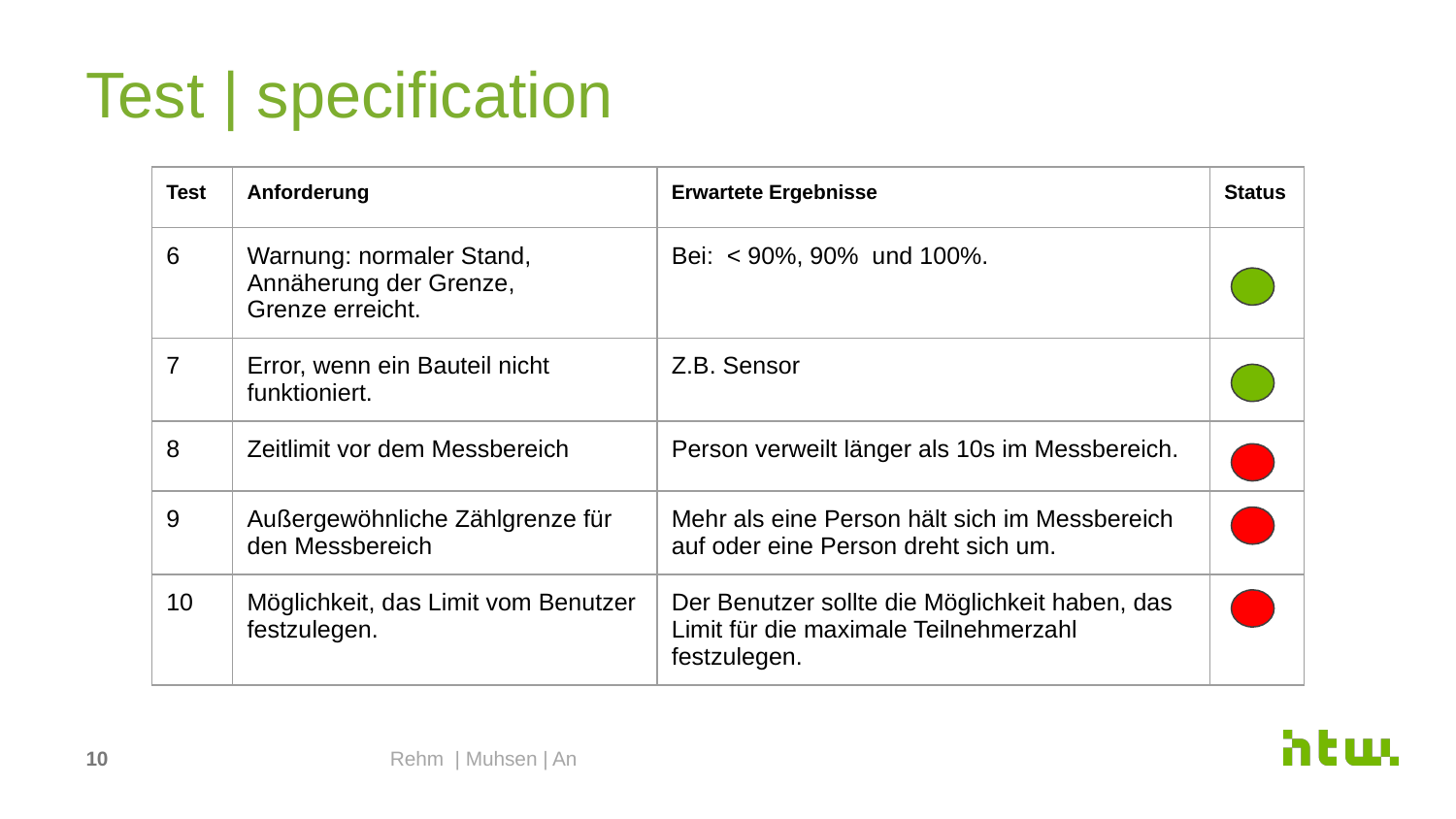

Test | specification

| Test | Anforderung | Erwartete Ergebnisse | Status |
| --- | --- | --- | --- |
| 6 | Warnung: normaler Stand, Annäherung der Grenze, Grenze erreicht. | Bei: < 90%, 90% und 100%. |  |
| 7 | Error, wenn ein Bauteil nicht funktioniert. | Z.B. Sensor |  |
| 8 | Zeitlimit vor dem Messbereich | Person verweilt länger als 10s im Messbereich. |  |
| 9 | Außergewöhnliche Zählgrenze für den Messbereich | Mehr als eine Person hält sich im Messbereich auf oder eine Person dreht sich um. |  |
| 10 | Möglichkeit, das Limit vom Benutzer festzulegen. | Der Benutzer sollte die Möglichkeit haben, das Limit für die maximale Teilnehmerzahl festzulegen. |  |

10
Rehm  | Muhsen | An